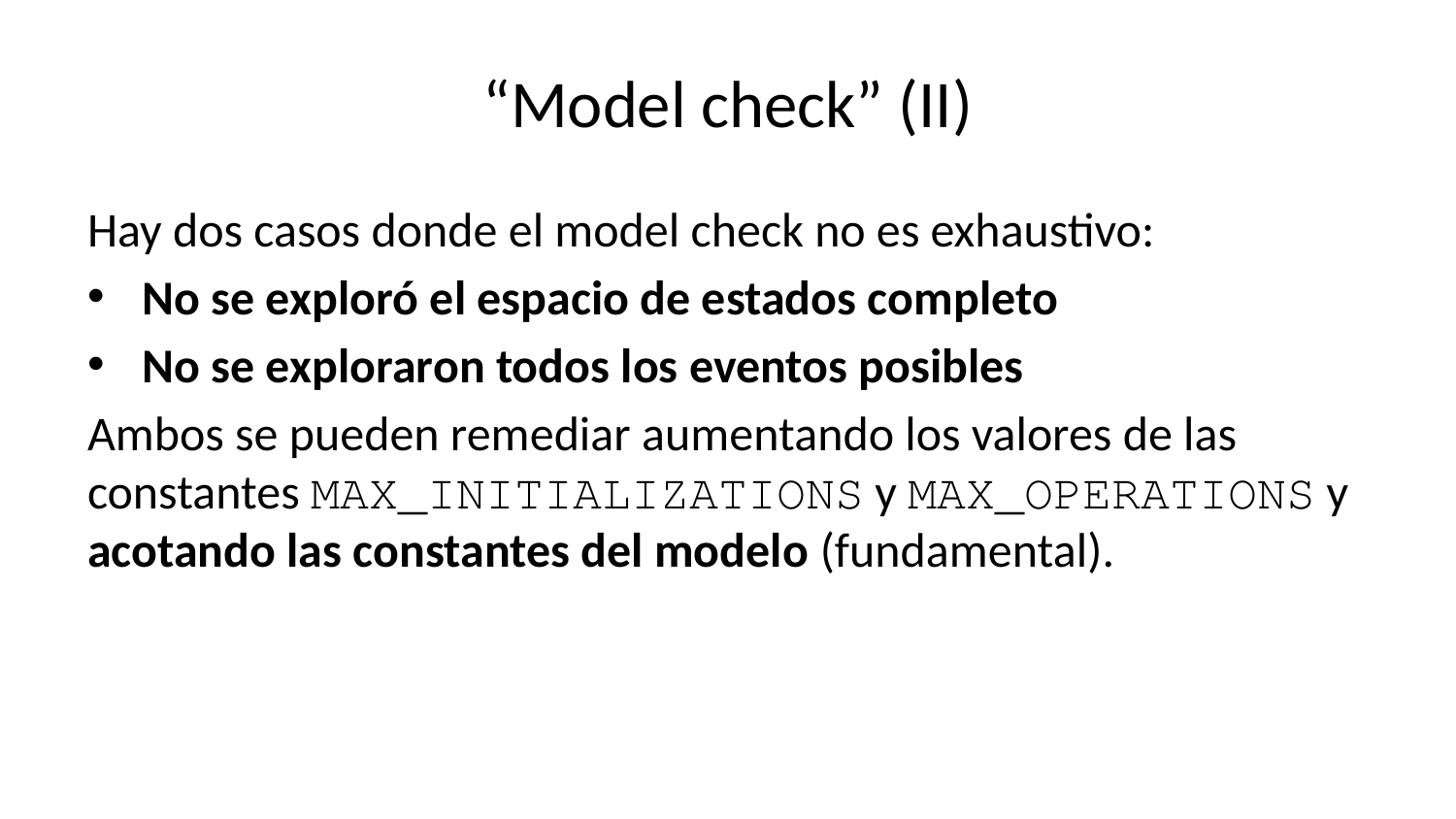

# “Model check” (II)
Hay dos casos donde el model check no es exhaustivo:
No se exploró el espacio de estados completo
No se exploraron todos los eventos posibles
Ambos se pueden remediar aumentando los valores de las constantes MAX_INITIALIZATIONS y MAX_OPERATIONS y acotando las constantes del modelo (fundamental).